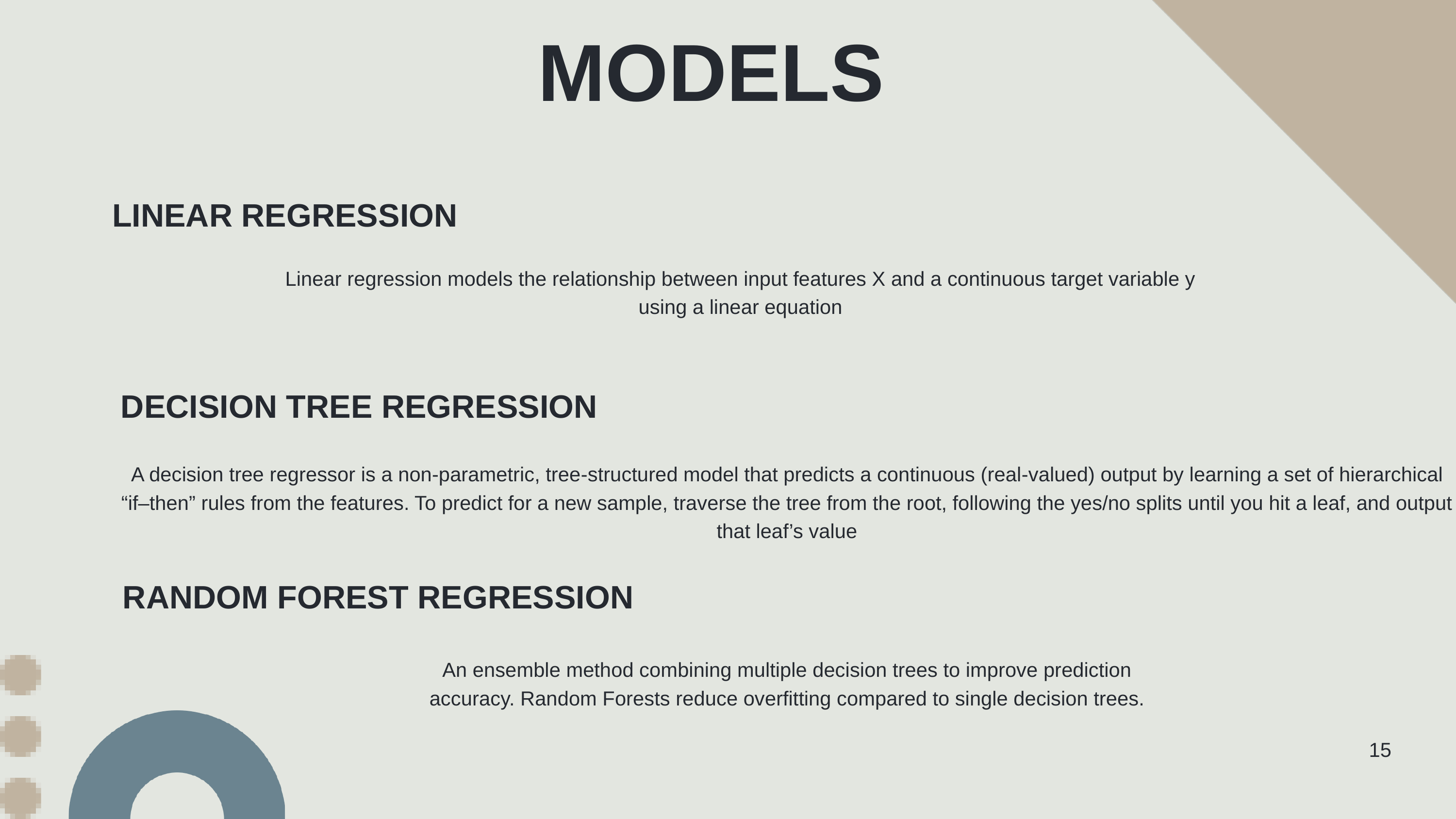

MODELS
LINEAR REGRESSION
Linear regression models the relationship between input features X and a continuous target variable y using a linear equation
DECISION TREE REGRESSION
A decision tree regressor is a non‑parametric, tree‐structured model that predicts a continuous (real‐valued) output by learning a set of hierarchical “if–then” rules from the features. To predict for a new sample, traverse the tree from the root, following the yes/no splits until you hit a leaf, and output that leaf’s value
RANDOM FOREST REGRESSION
An ensemble method combining multiple decision trees to improve prediction accuracy. Random Forests reduce overfitting compared to single decision trees.

15